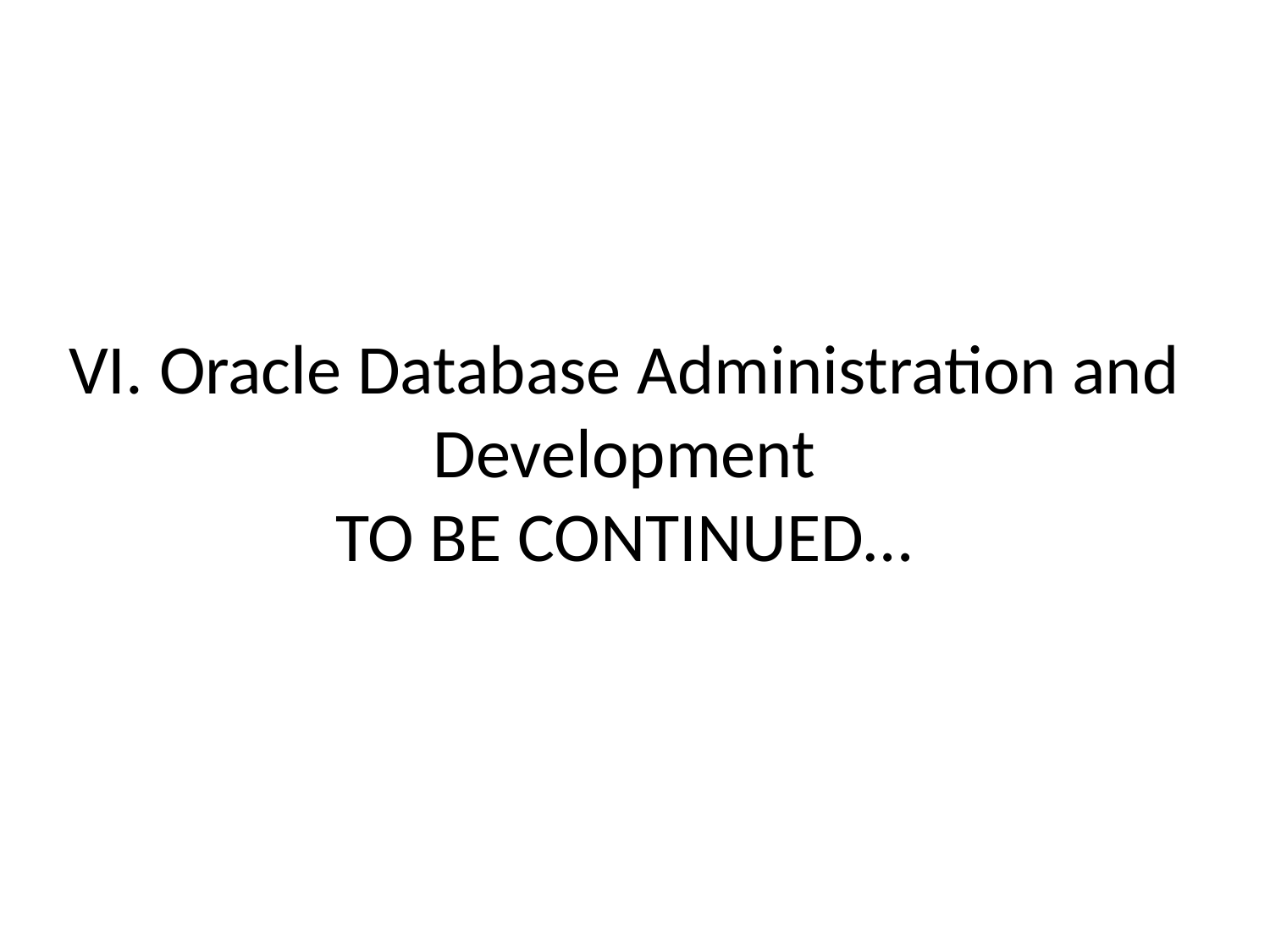

# VI. Oracle Database Administration and Development TO BE CONTINUED…